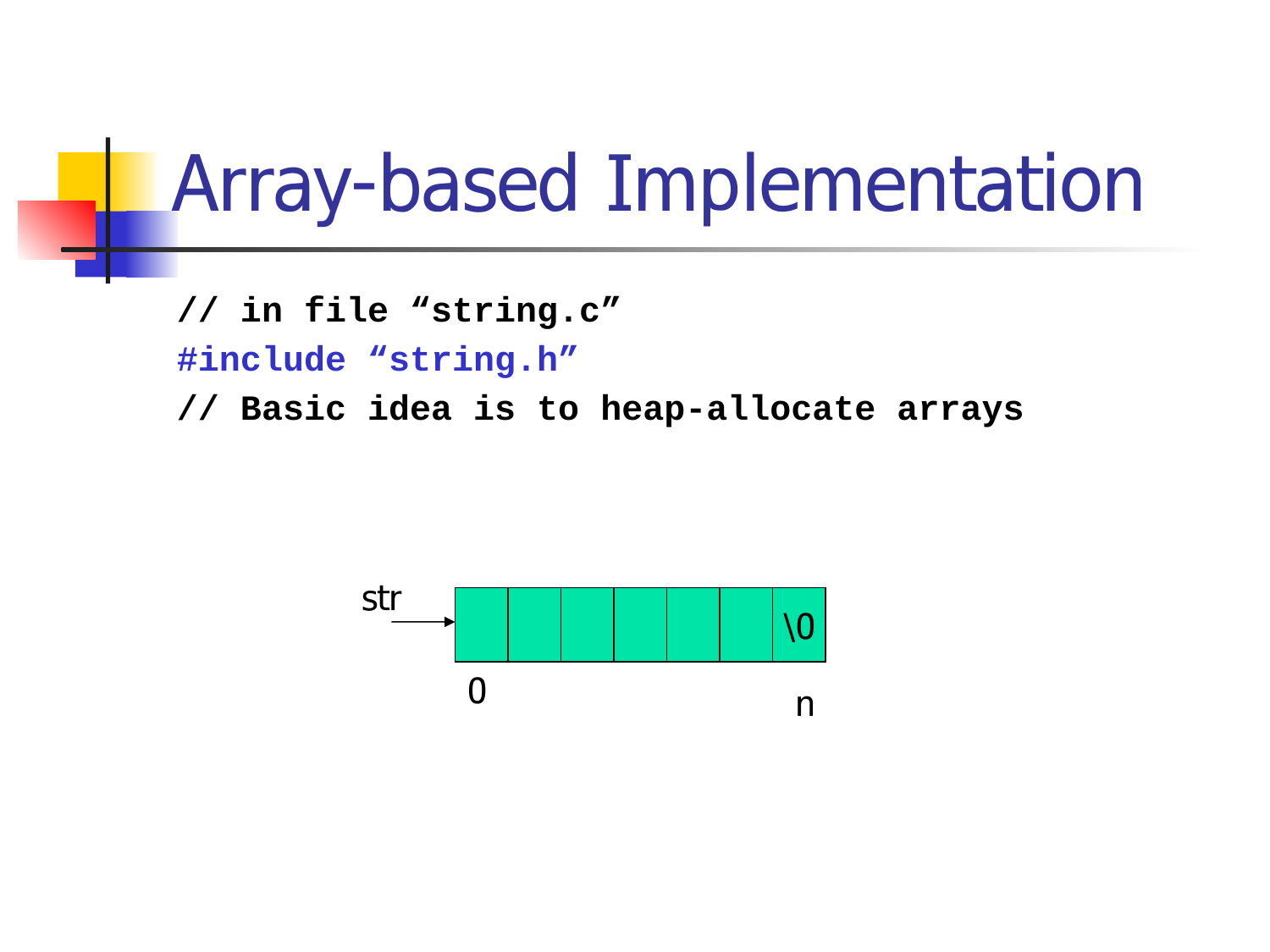

# Array-based Implementation
// in file “string.c”
#include “string.h”
// Basic idea is to heap-allocate arrays
str

\0

0
n